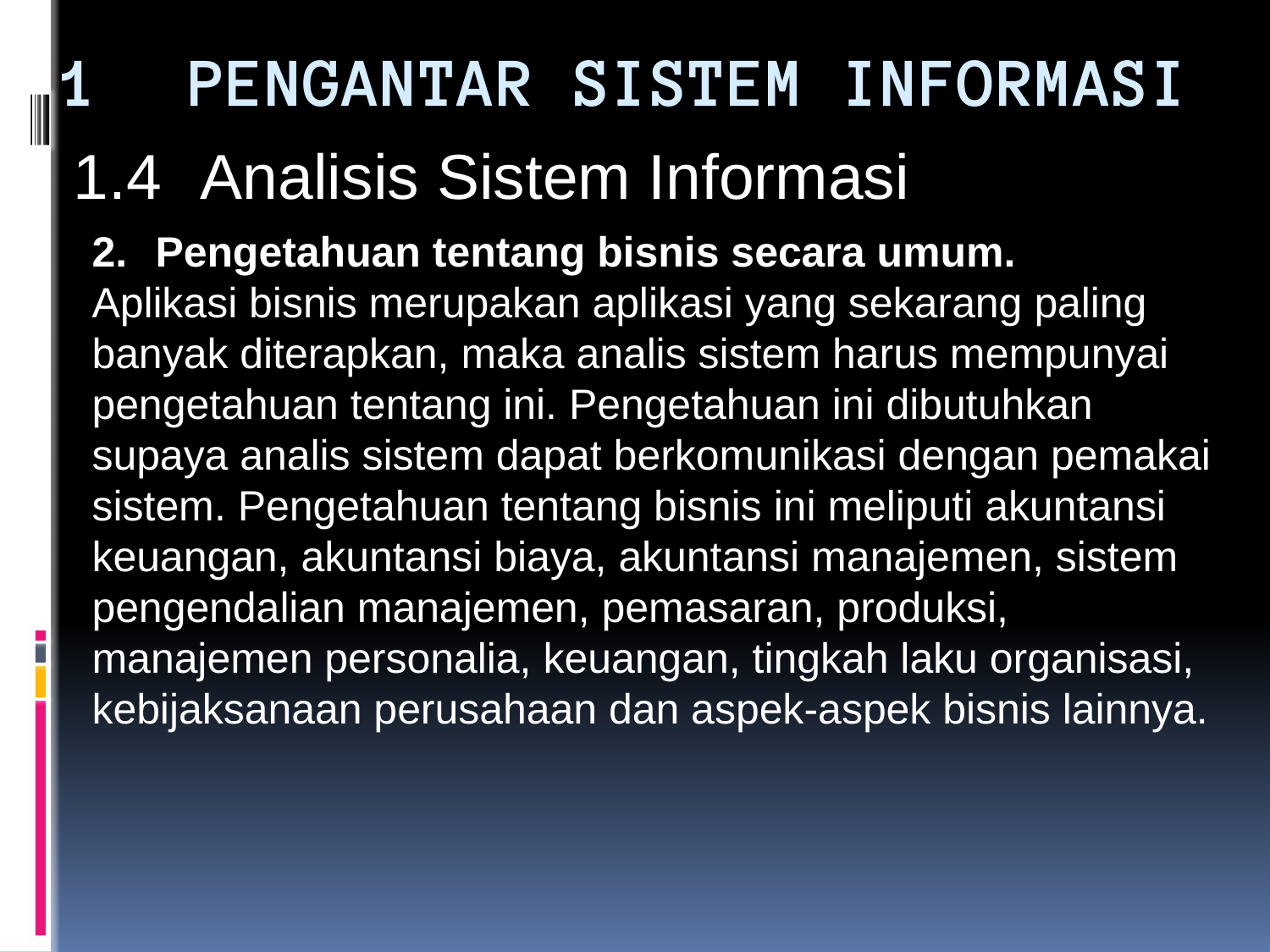

# 1	PENGANTAR SISTEM INFORMASI
1.4	Analisis Sistem Informasi
Pengetahuan tentang bisnis secara umum.
Aplikasi bisnis merupakan aplikasi yang sekarang paling banyak diterapkan, maka analis sistem harus mempunyai pengetahuan tentang ini. Pengetahuan ini dibutuhkan supaya analis sistem dapat berkomunikasi dengan pemakai sistem. Pengetahuan tentang bisnis ini meliputi akuntansi keuangan, akuntansi biaya, akuntansi manajemen, sistem pengendalian manajemen, pemasaran, produksi, manajemen personalia, keuangan, tingkah laku organisasi, kebijaksanaan perusahaan dan aspek-aspek bisnis lainnya.